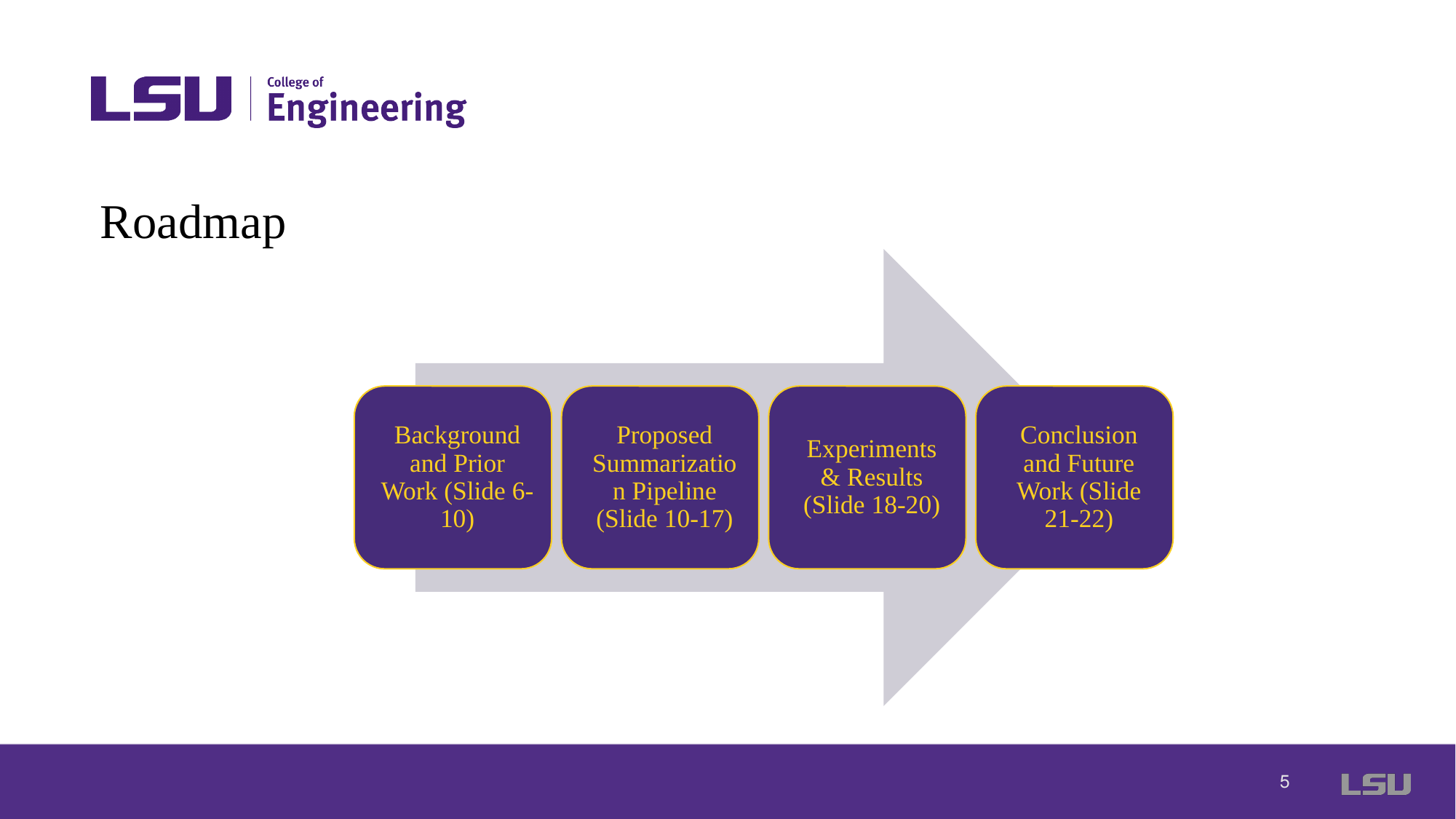

# Roadmap
Background and Prior Work (Slide 6-10)
Proposed Summarization Pipeline (Slide 10-17)
Experiments & Results (Slide 18-20)
Conclusion and Future Work (Slide 21-22)
5